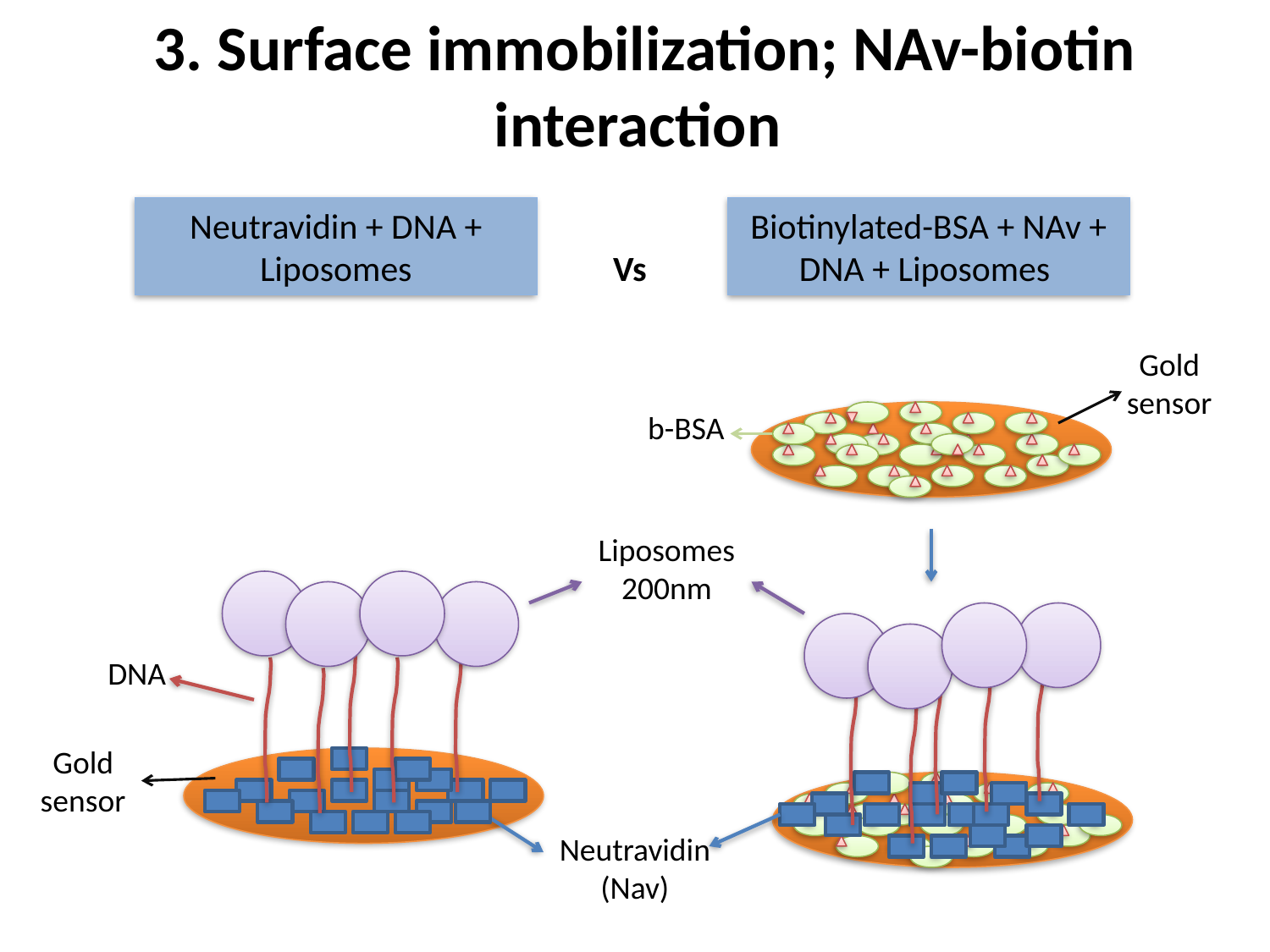

# 3. Surface immobilization; NAv-biotin interaction
Neutravidin + DNA + Liposomes
Biotinylated-BSA + NAv + DNA + Liposomes
Vs
Gold sensor
b-BSA

Liposomes 200nm

DNA

Gold sensor

Neutravidin (Nav)